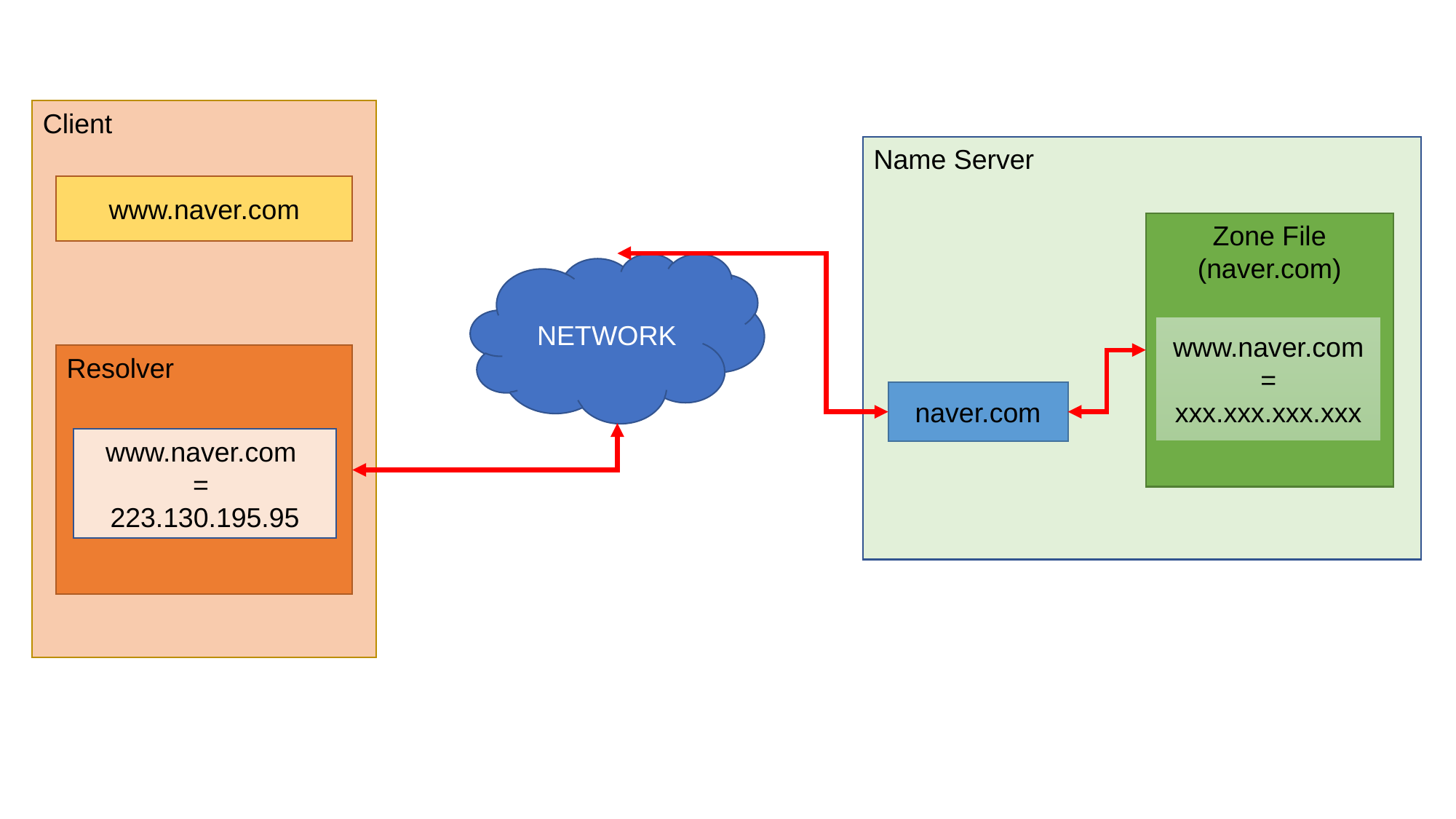

Client
www.naver.com
Resolver
www.naver.com
=
223.130.195.95
Name Server
Zone File
(naver.com)
www.naver.com
=
xxx.xxx.xxx.xxx
naver.com
NETWORK